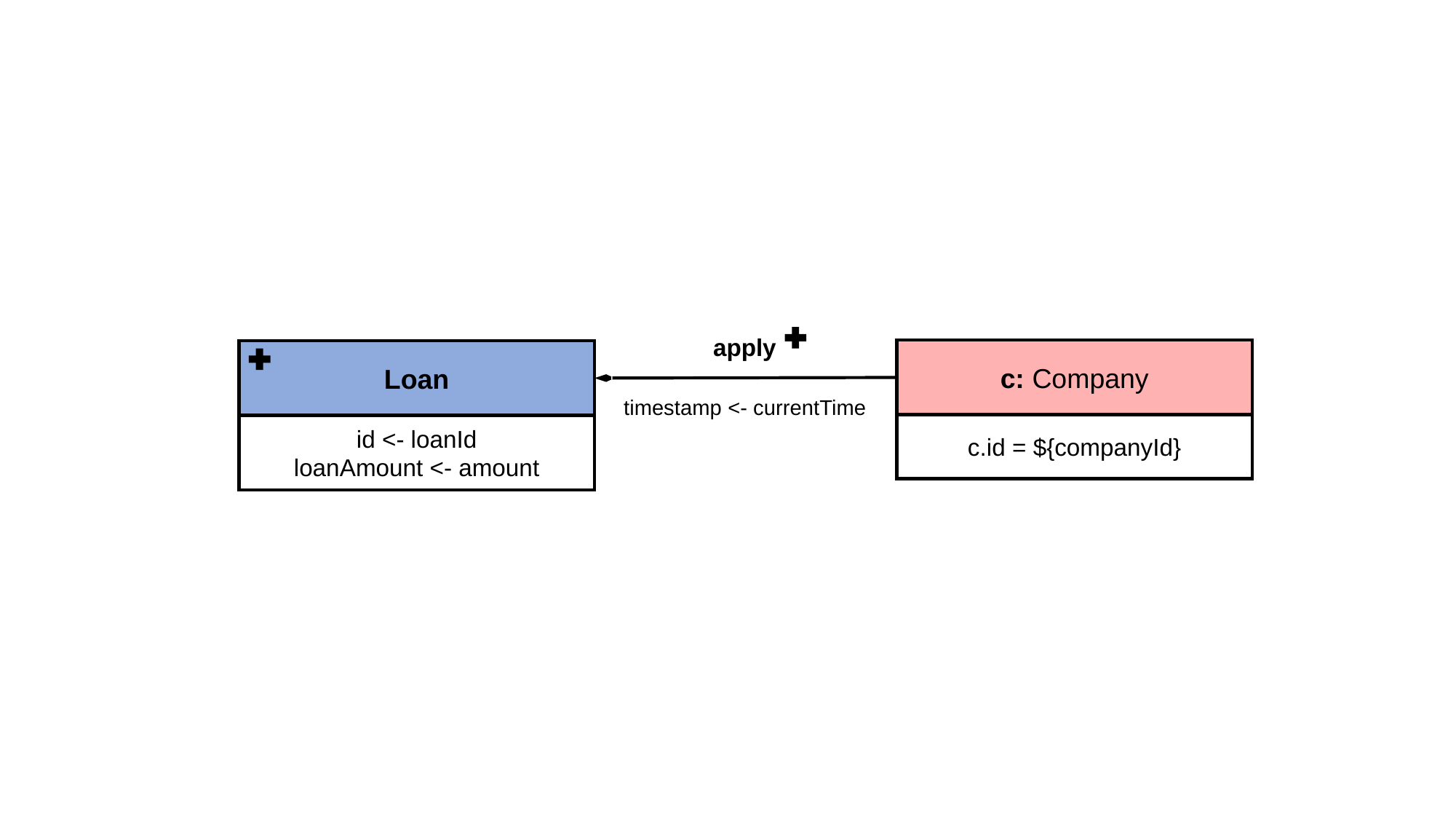

apply
c: Company
c.id = ${companyId}
Loan
id <- loanId
loanAmount <- amount
timestamp <- currentTime